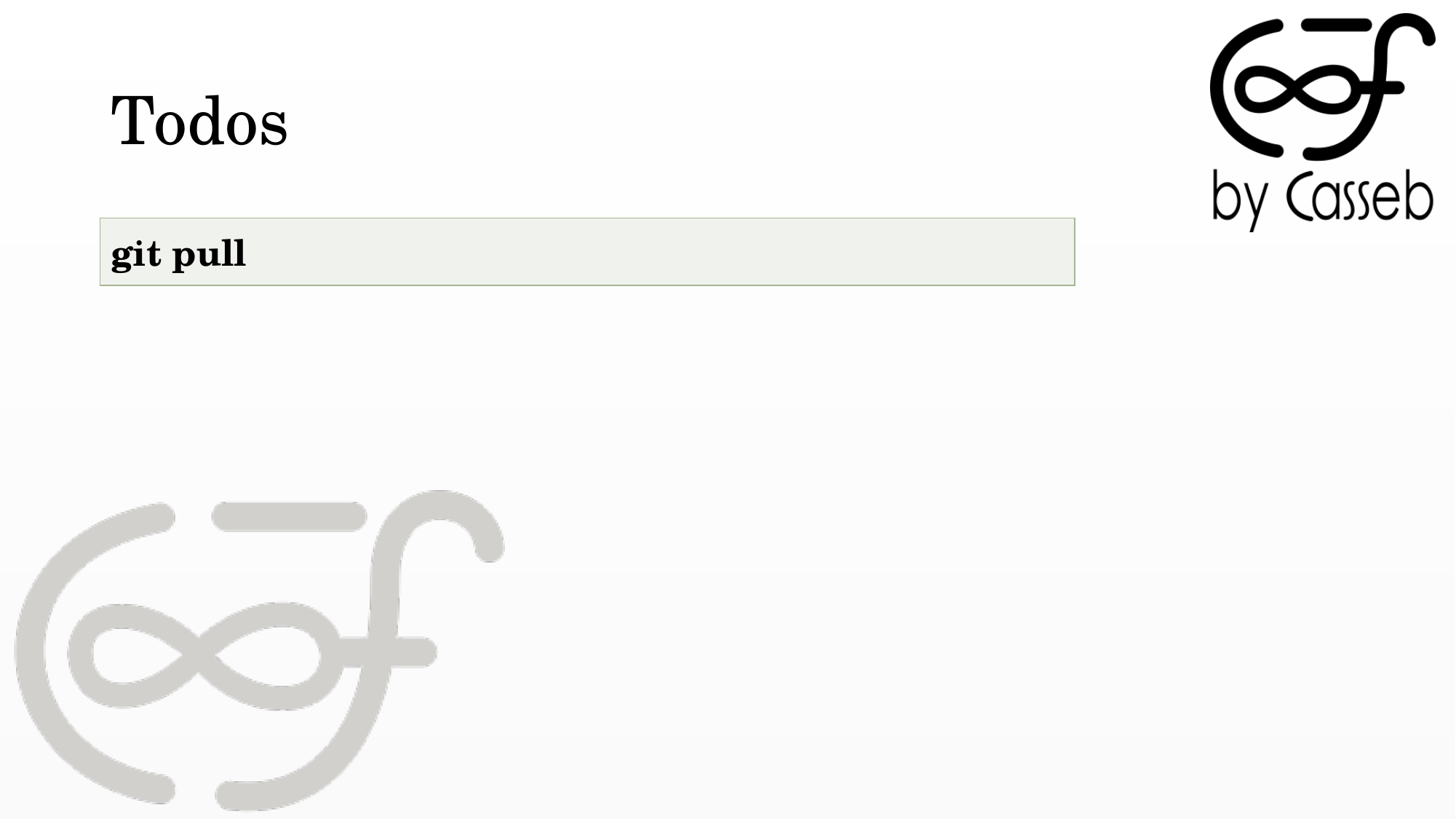

# Todos
| git pull |
| --- |